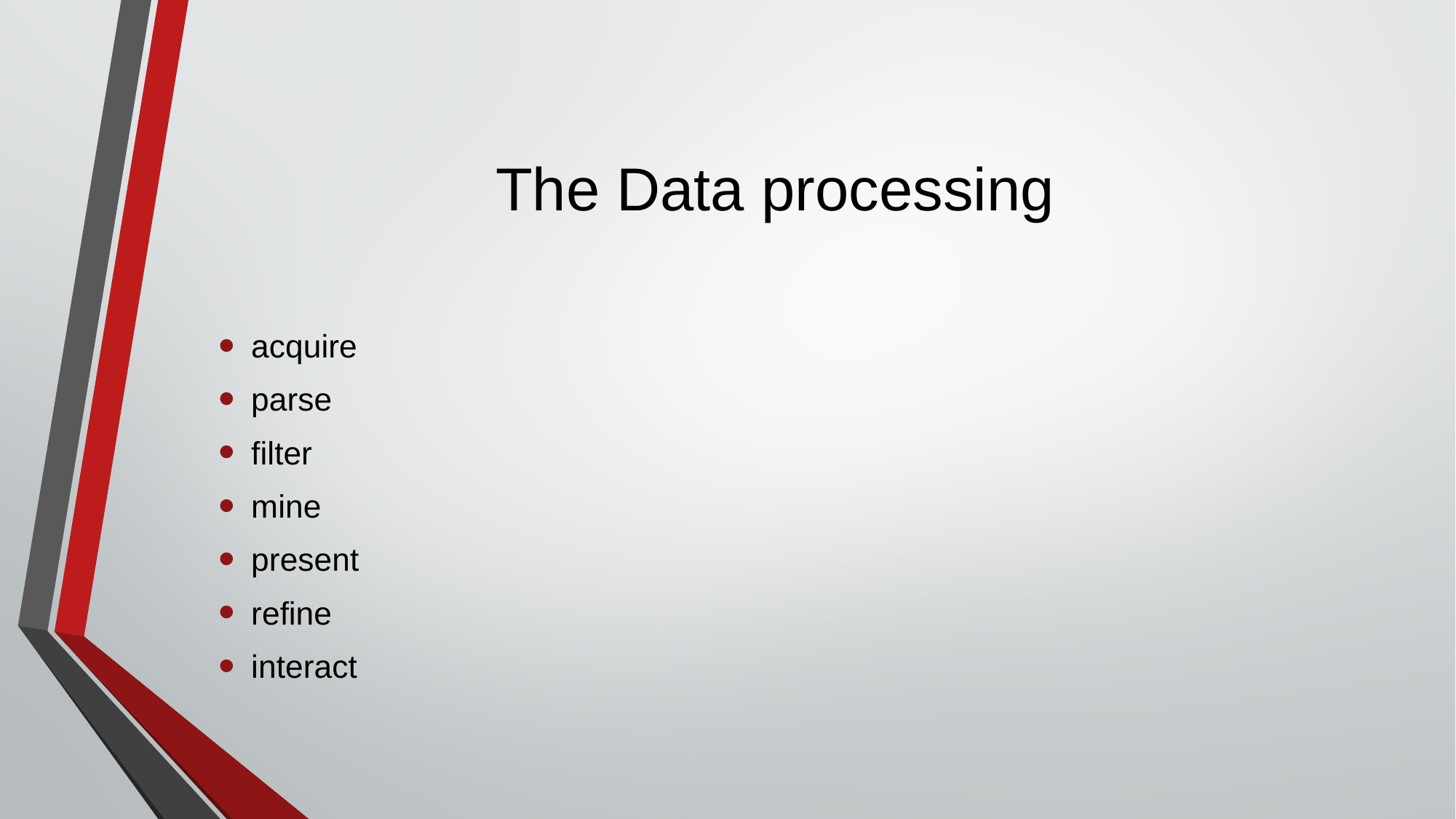

# The Data processing
acquire
parse
filter
mine
present
refine
interact